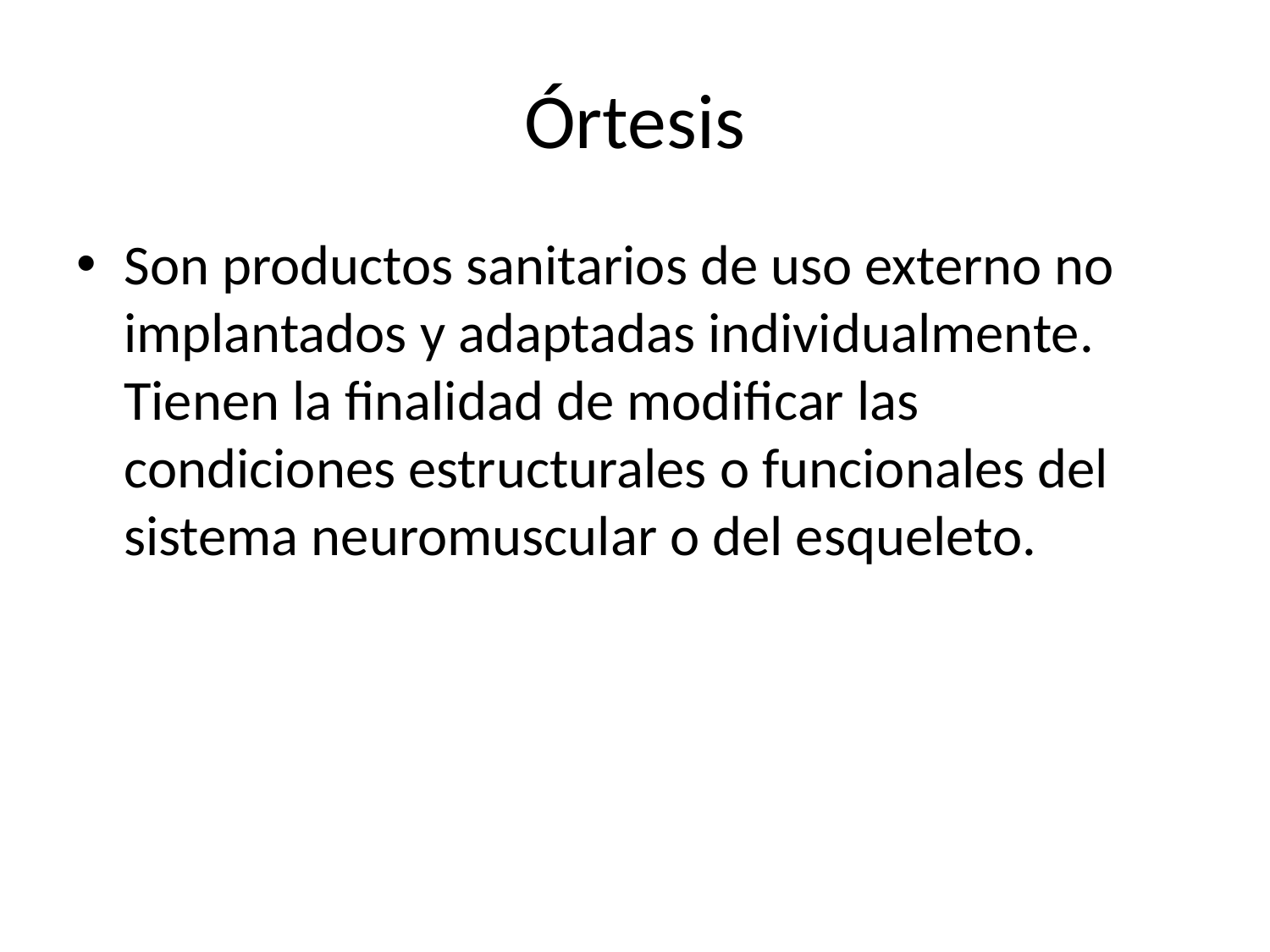

# Órtesis
Son productos sanitarios de uso externo no implantados y adaptadas individualmente. Tienen la finalidad de modificar las condiciones estructurales o funcionales del sistema neuromuscular o del esqueleto.